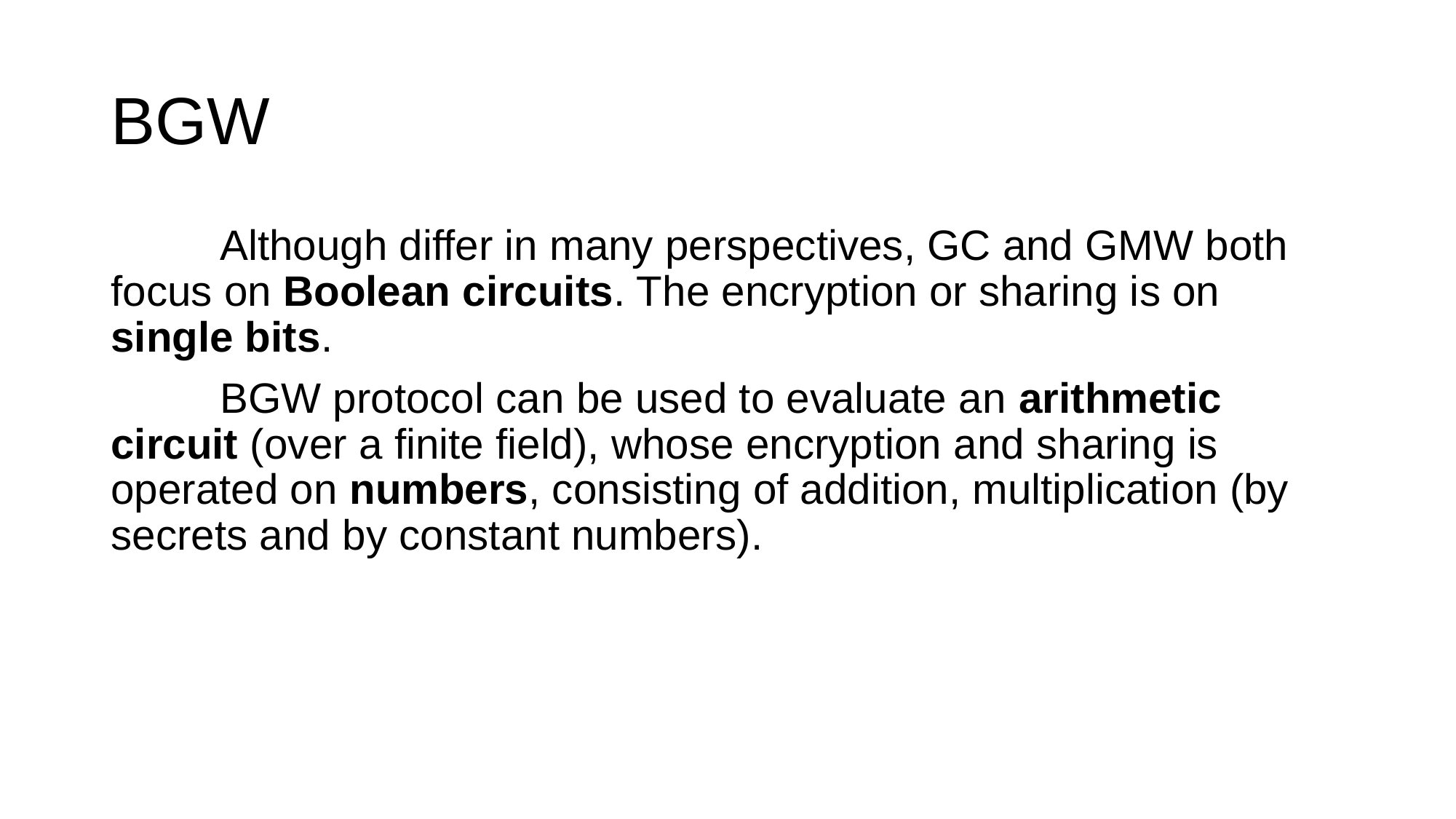

# BGW
	Although differ in many perspectives, GC and GMW both focus on Boolean circuits. The encryption or sharing is on single bits.
	BGW protocol can be used to evaluate an arithmetic circuit (over a finite field), whose encryption and sharing is operated on numbers, consisting of addition, multiplication (by secrets and by constant numbers).